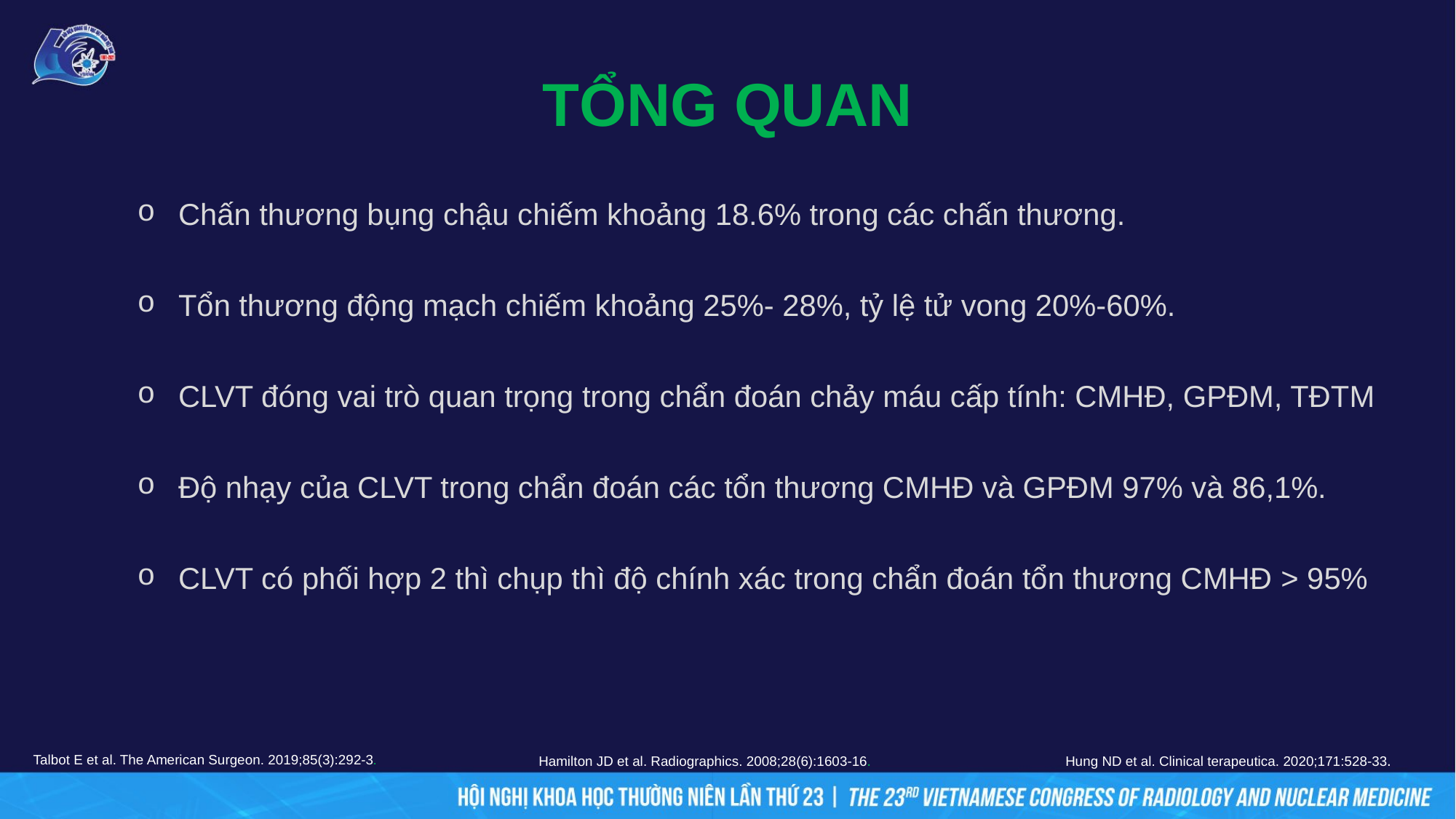

# TỔNG QUAN
Chấn thương bụng chậu chiếm khoảng 18.6% trong các chấn thương.
Tổn thương động mạch chiếm khoảng 25%- 28%, tỷ lệ tử vong 20%-60%.
CLVT đóng vai trò quan trọng trong chẩn đoán chảy máu cấp tính: CMHĐ, GPĐM, TĐTM
Độ nhạy của CLVT trong chẩn đoán các tổn thương CMHĐ và GPĐM 97% và 86,1%.
CLVT có phối hợp 2 thì chụp thì độ chính xác trong chẩn đoán tổn thương CMHĐ > 95%

Hamilton JD et al. Radiographics. 2008;28(6):1603-16.
Talbot E et al. The American Surgeon. 2019;85(3):292-3.
Hung ND et al. Clinical terapeutica. 2020;171:528-33.